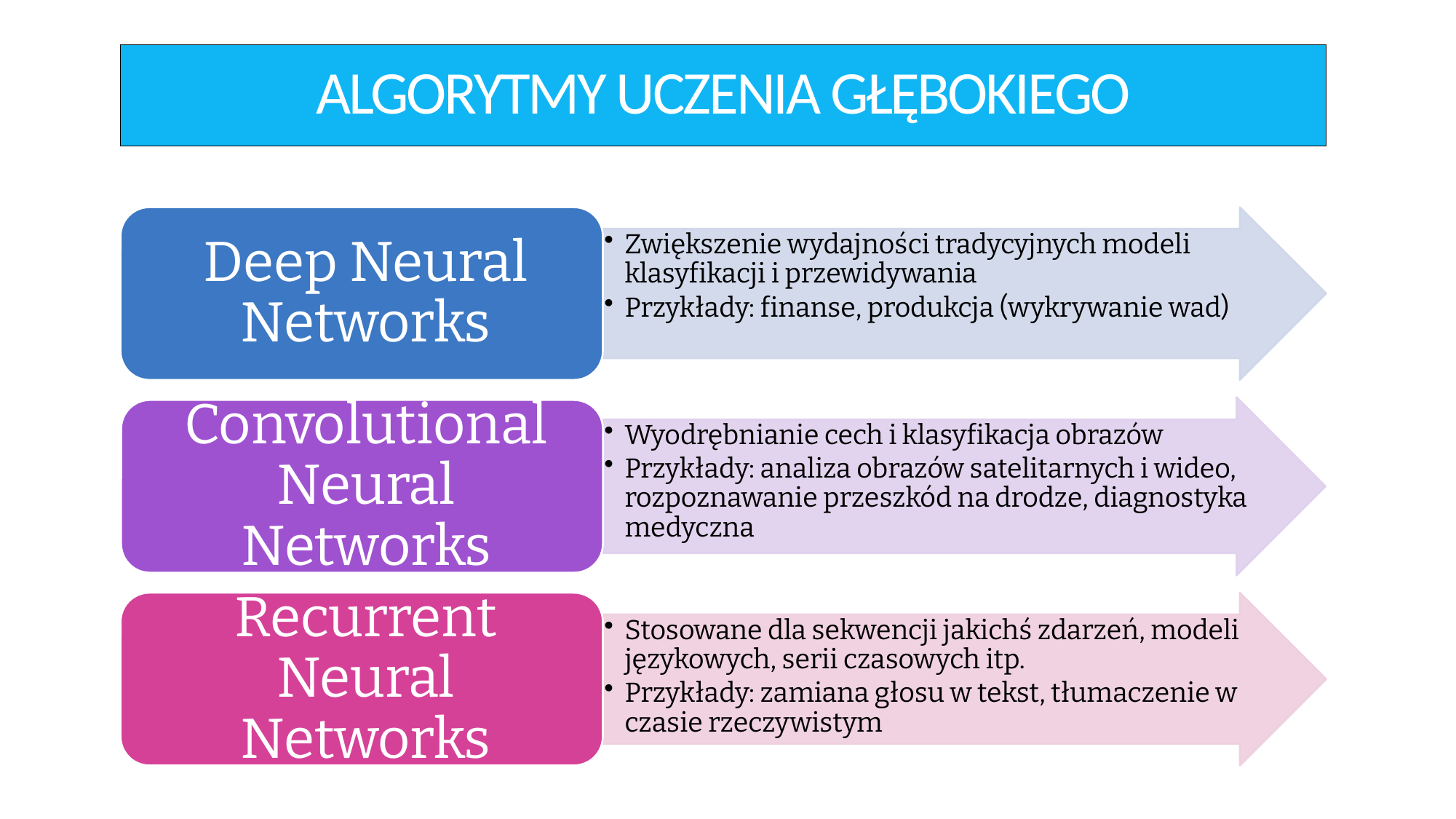

ALGORYTMY UCZENIA GŁĘBOKIEGO
Zwiększenie wydajności tradycyjnych modeli klasyfikacji i przewidywania
Przykłady: finanse, produkcja (wykrywanie wad)
Deep Neural Networks
Wyodrębnianie cech i klasyfikacja obrazów
Przykłady: analiza obrazów satelitarnych i wideo, rozpoznawanie przeszkód na drodze, diagnostyka medyczna
Convolutional Neural Networks
Stosowane dla sekwencji jakichś zdarzeń, modeli językowych, serii czasowych itp.
Przykłady: zamiana głosu w tekst, tłumaczenie w czasie rzeczywistym
Recurrent Neural Networks